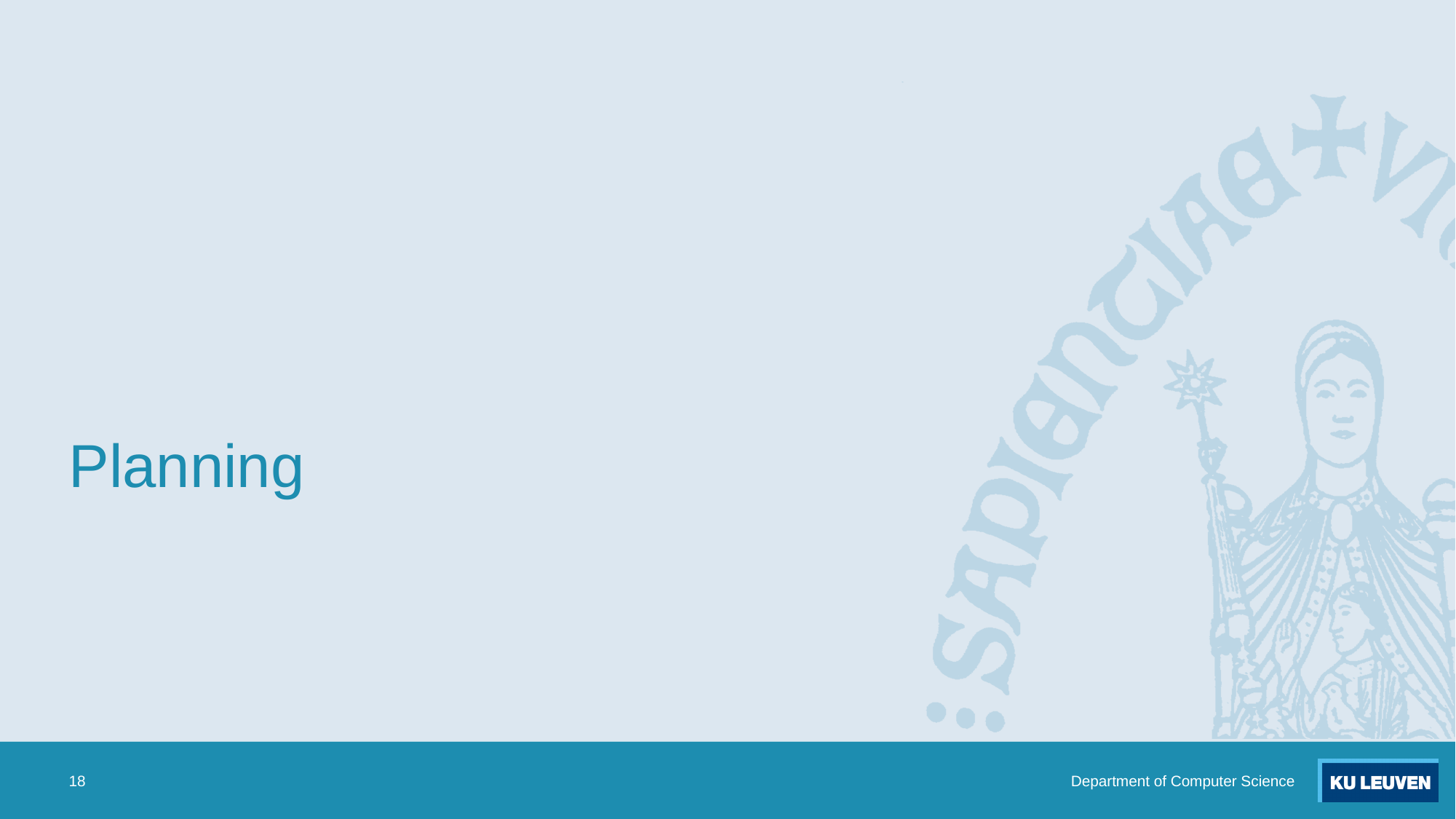

# Planning

18
Department of Computer Science